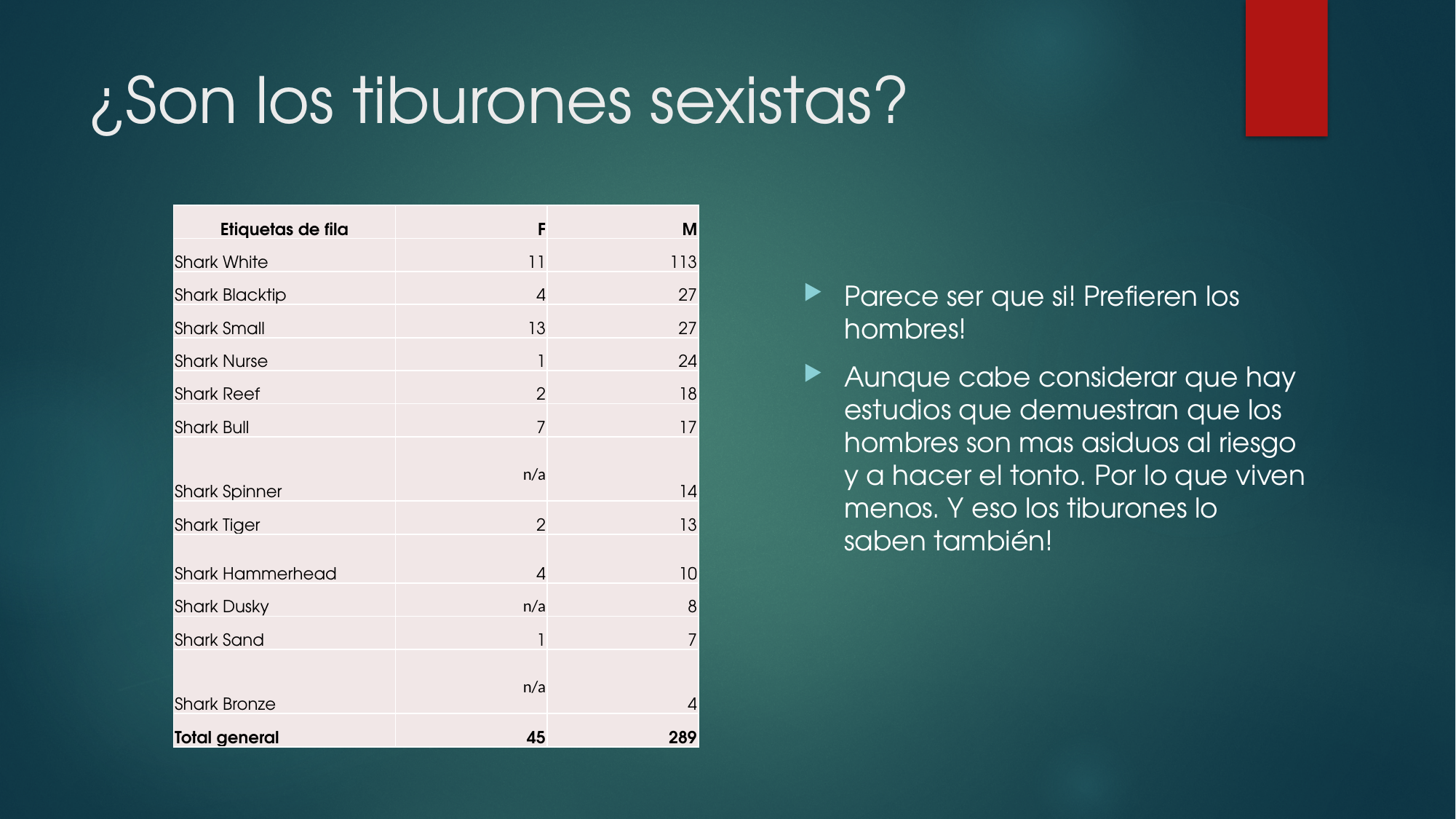

# ¿Son los tiburones sexistas?
| Etiquetas de fila | F | M |
| --- | --- | --- |
| Shark White | 11 | 113 |
| Shark Blacktip | 4 | 27 |
| Shark Small | 13 | 27 |
| Shark Nurse | 1 | 24 |
| Shark Reef | 2 | 18 |
| Shark Bull | 7 | 17 |
| Shark Spinner | n/a | 14 |
| Shark Tiger | 2 | 13 |
| Shark Hammerhead | 4 | 10 |
| Shark Dusky | n/a | 8 |
| Shark Sand | 1 | 7 |
| Shark Bronze | n/a | 4 |
| Total general | 45 | 289 |
Parece ser que si! Prefieren los hombres!
Aunque cabe considerar que hay estudios que demuestran que los hombres son mas asiduos al riesgo y a hacer el tonto. Por lo que viven menos. Y eso los tiburones lo saben también!